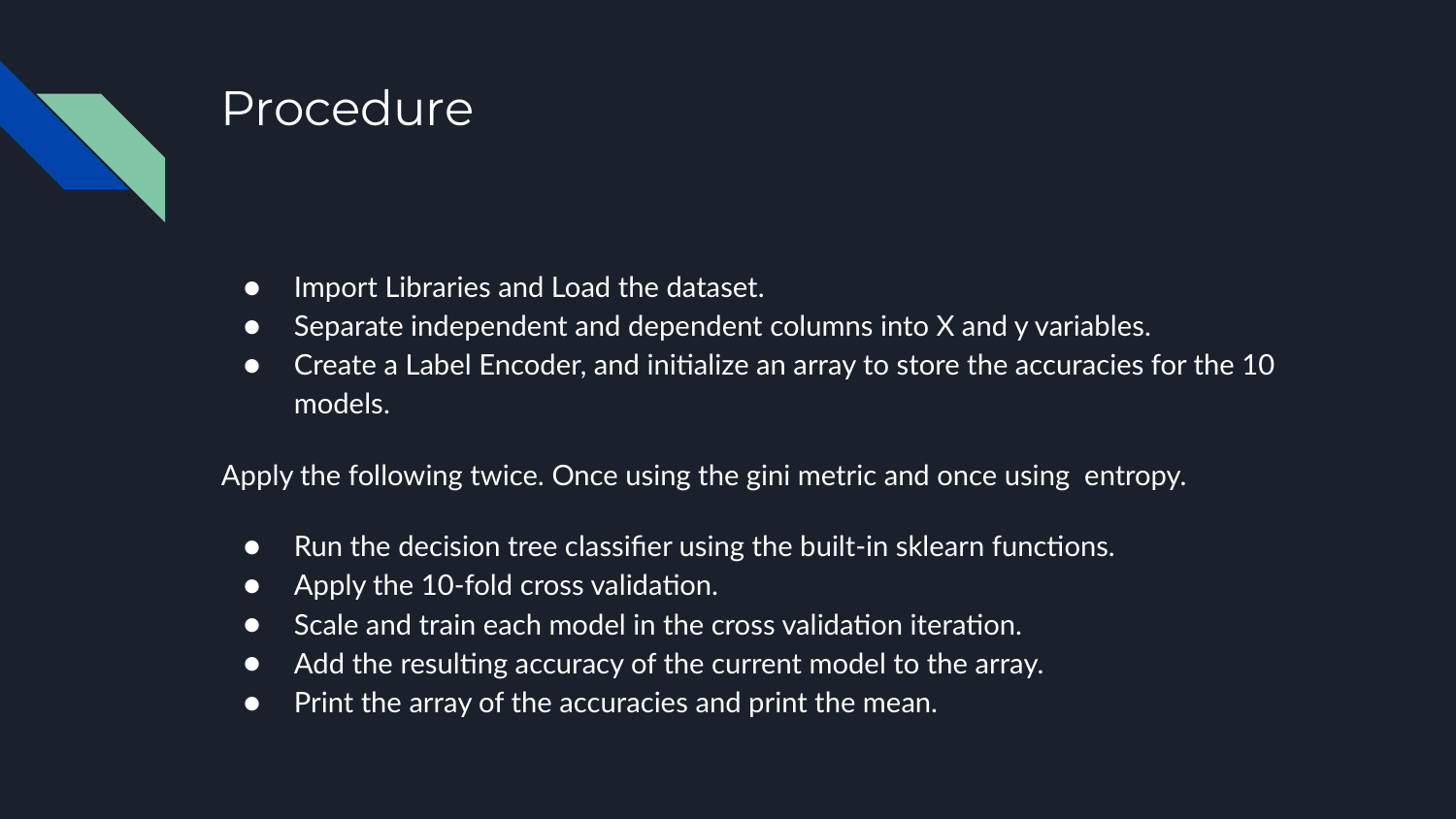

# Procedure
Import Libraries and Load the dataset.
Separate independent and dependent columns into X and y variables.
Create a Label Encoder, and initialize an array to store the accuracies for the 10 models.
Apply the following twice. Once using the gini metric and once using  entropy.
Run the decision tree classifier using the built-in sklearn functions.
Apply the 10-fold cross validation.
Scale and train each model in the cross validation iteration.
Add the resulting accuracy of the current model to the array.
Print the array of the accuracies and print the mean.